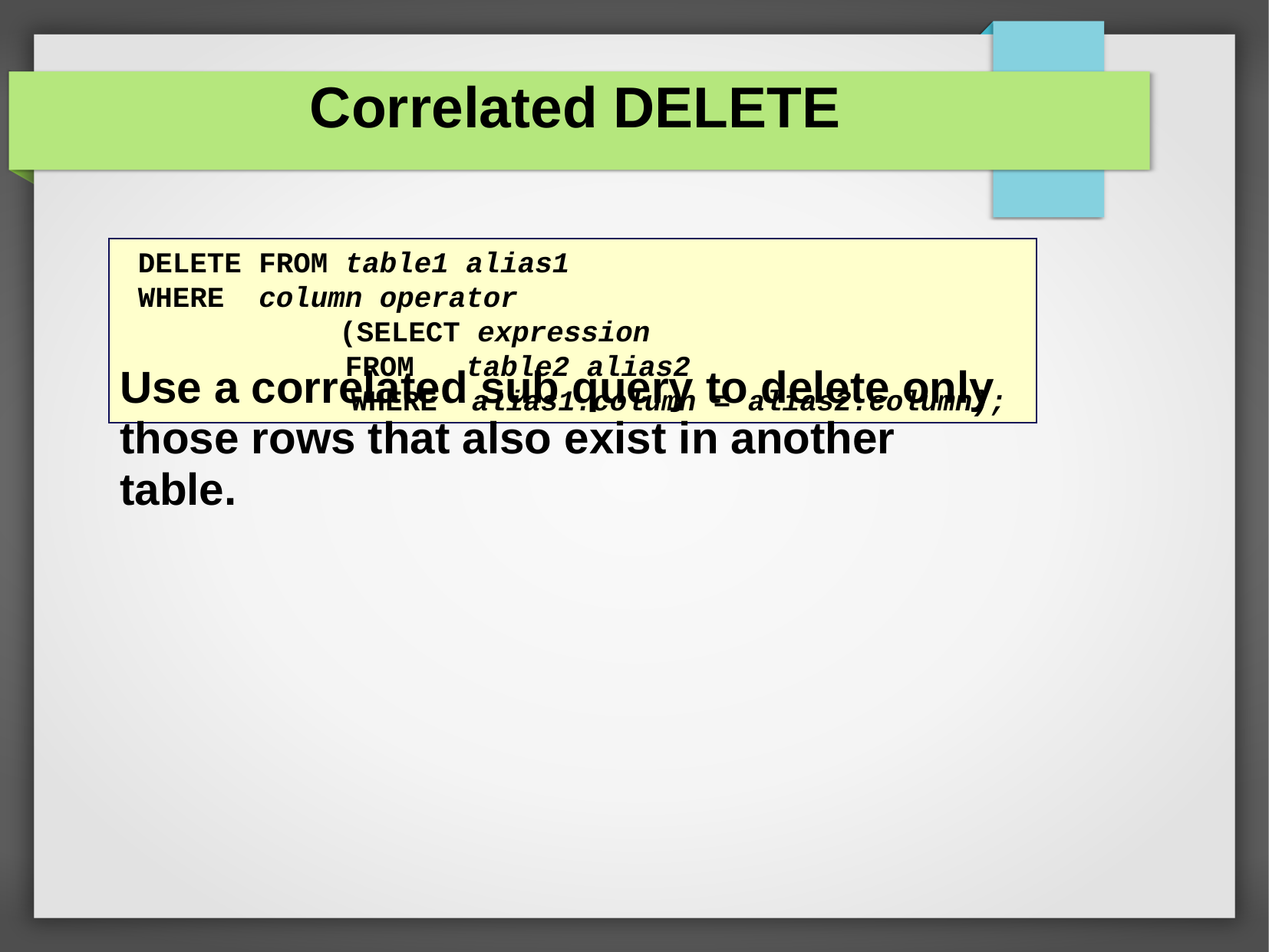

Correlated DELETE

Use a correlated sub query to delete only those rows that also exist in another table.
 DELETE FROM table1 alias1
 WHERE  column operator
  	      (SELECT expression
             FROM   table2 alias2
             	WHERE  alias1.column = alias2.column);